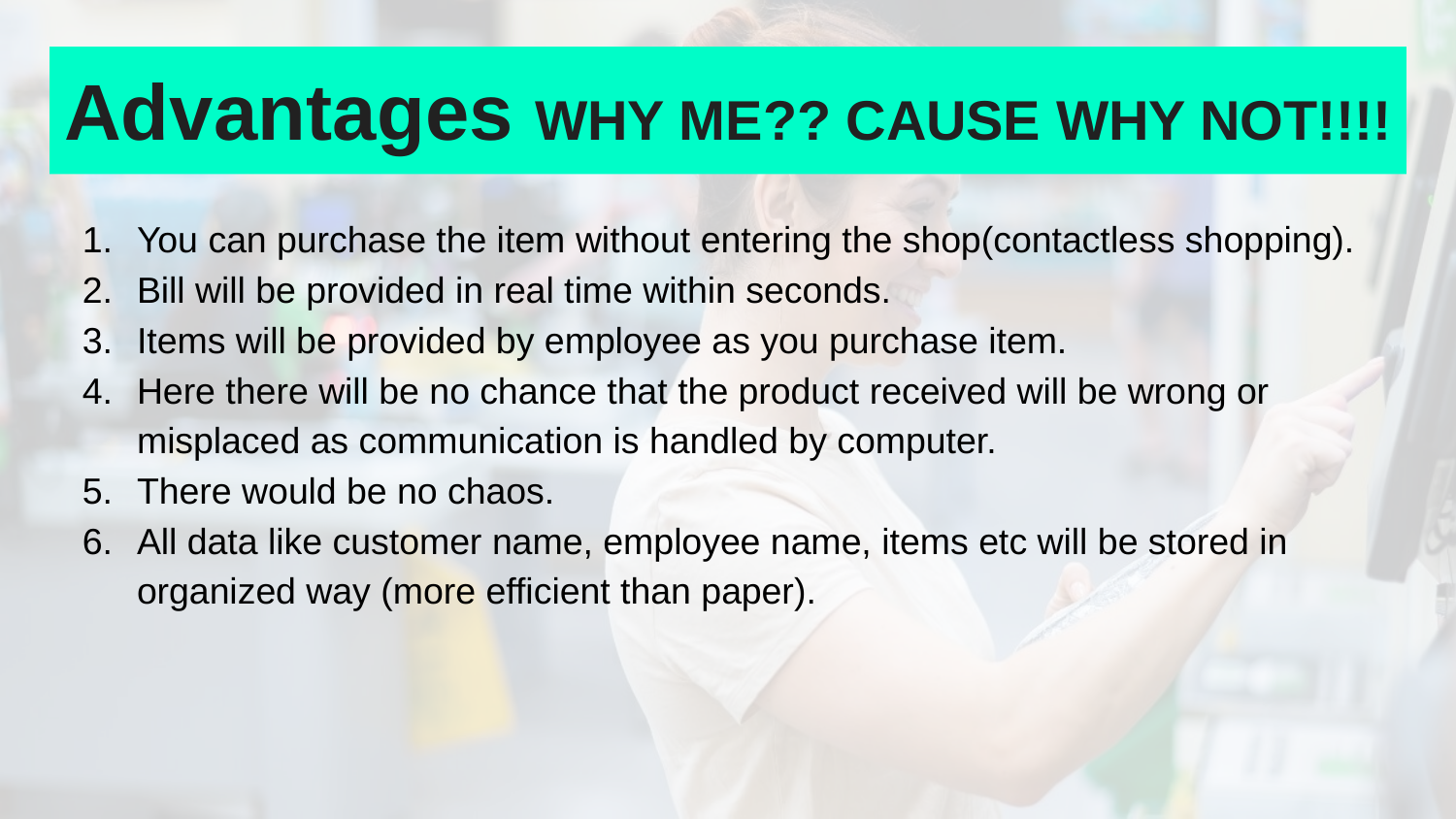

# Advantages WHY ME?? CAUSE WHY NOT!!!!
You can purchase the item without entering the shop(contactless shopping).
Bill will be provided in real time within seconds.
Items will be provided by employee as you purchase item.
Here there will be no chance that the product received will be wrong or misplaced as communication is handled by computer.
There would be no chaos.
All data like customer name, employee name, items etc will be stored in organized way (more efficient than paper).